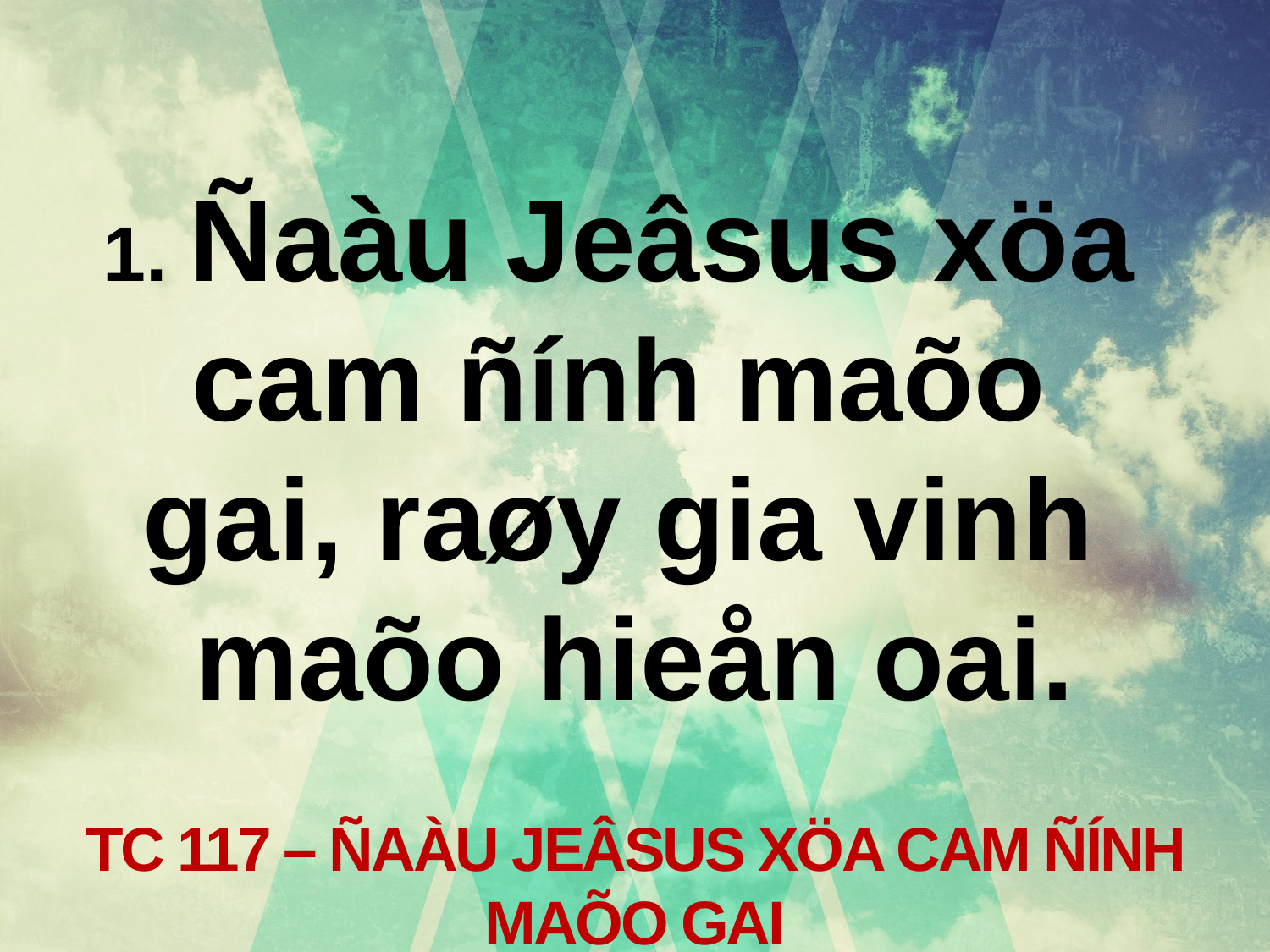

1. Ñaàu Jeâsus xöa
cam ñính maõo
gai, raøy gia vinh
maõo hieån oai.
TC 117 – ÑAÀU JEÂSUS XÖA CAM ÑÍNH MAÕO GAI